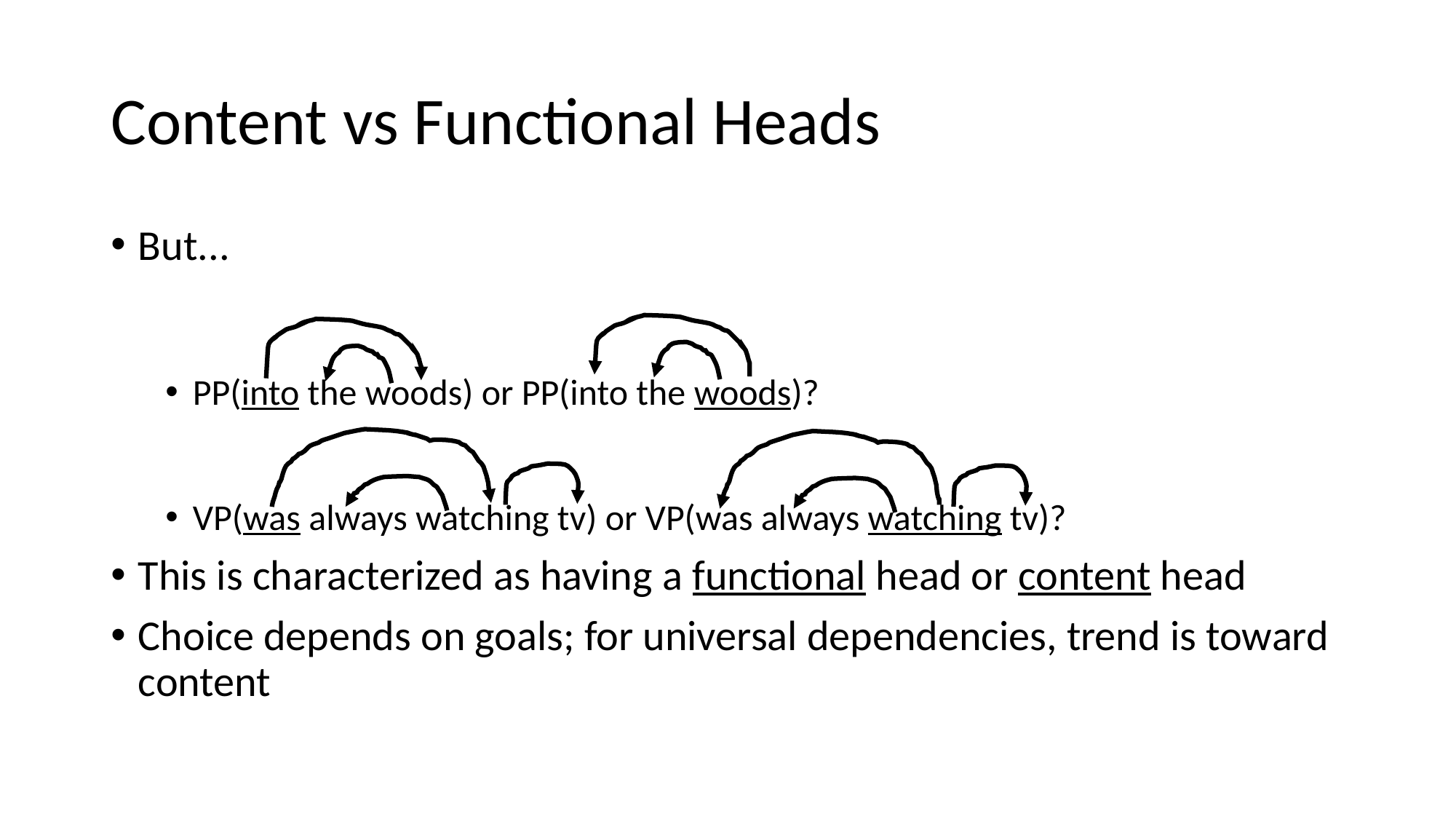

# Content vs Functional Heads
But...
PP(into the woods) or PP(into the woods)?
VP(was always watching tv) or VP(was always watching tv)?
This is characterized as having a functional head or content head
Choice depends on goals; for universal dependencies, trend is toward content